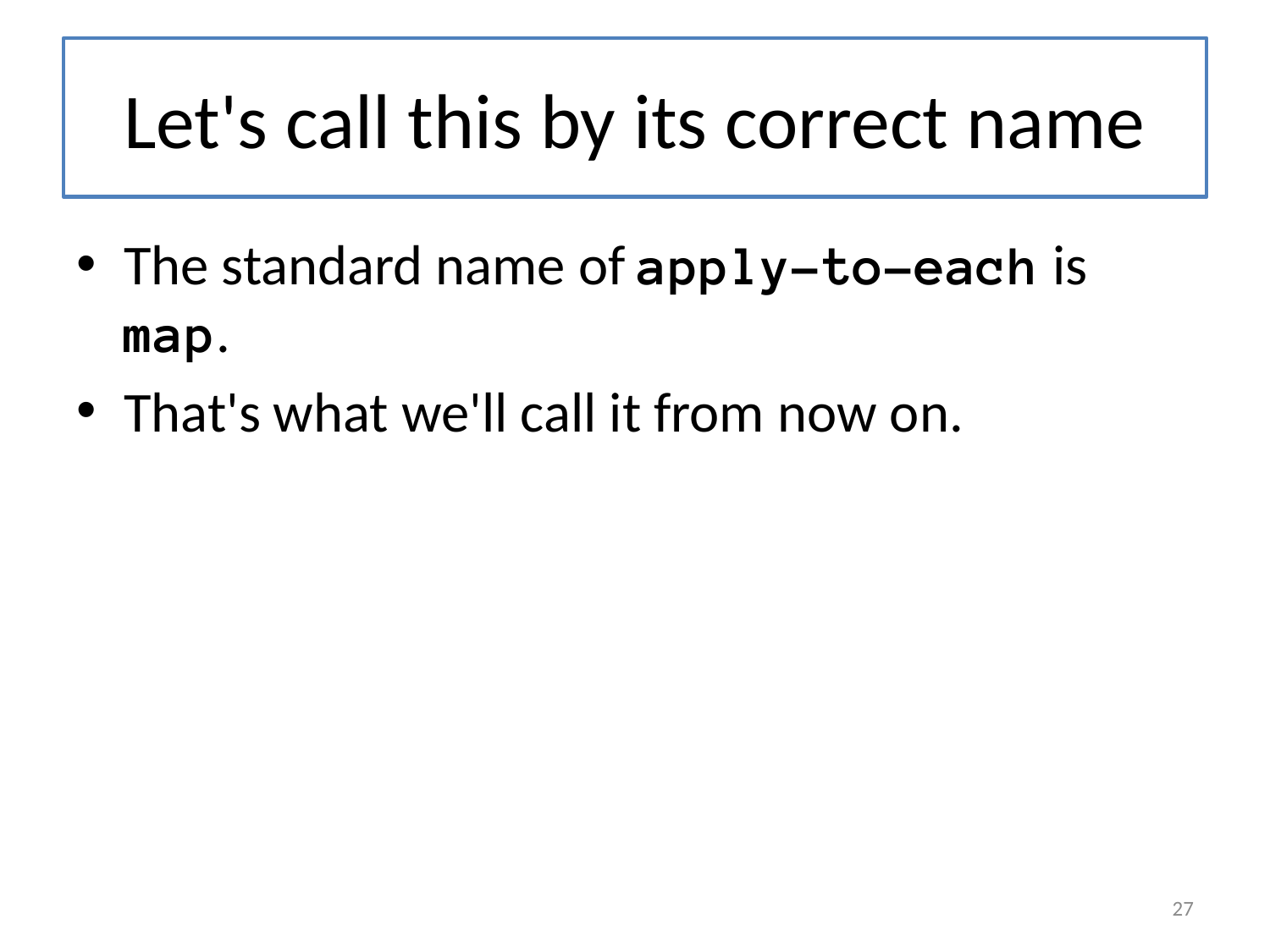

# Let's call this by its correct name
The standard name of apply-to-each is map.
That's what we'll call it from now on.
27